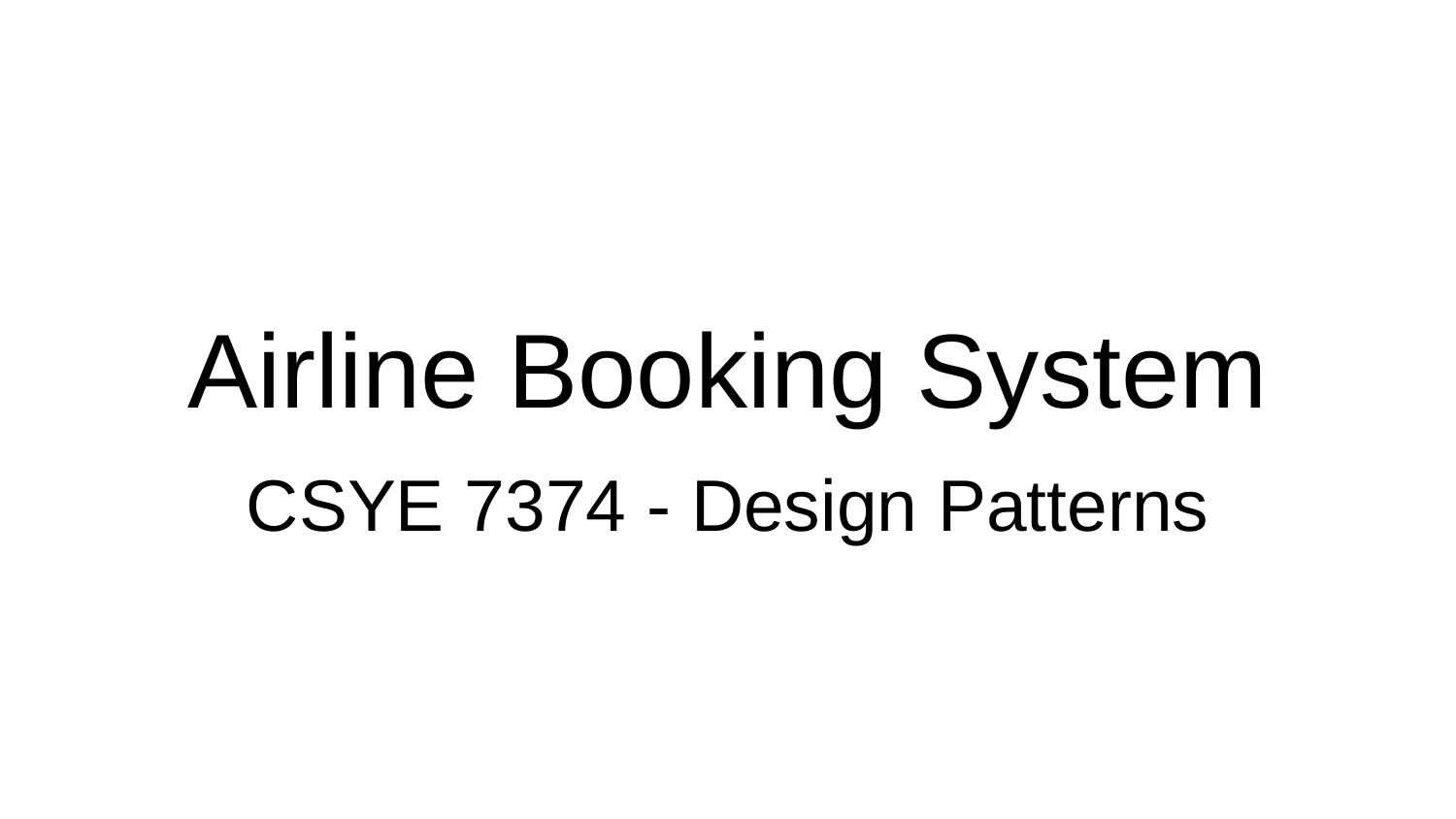

# Airline Booking System
CSYE 7374 - Design Patterns